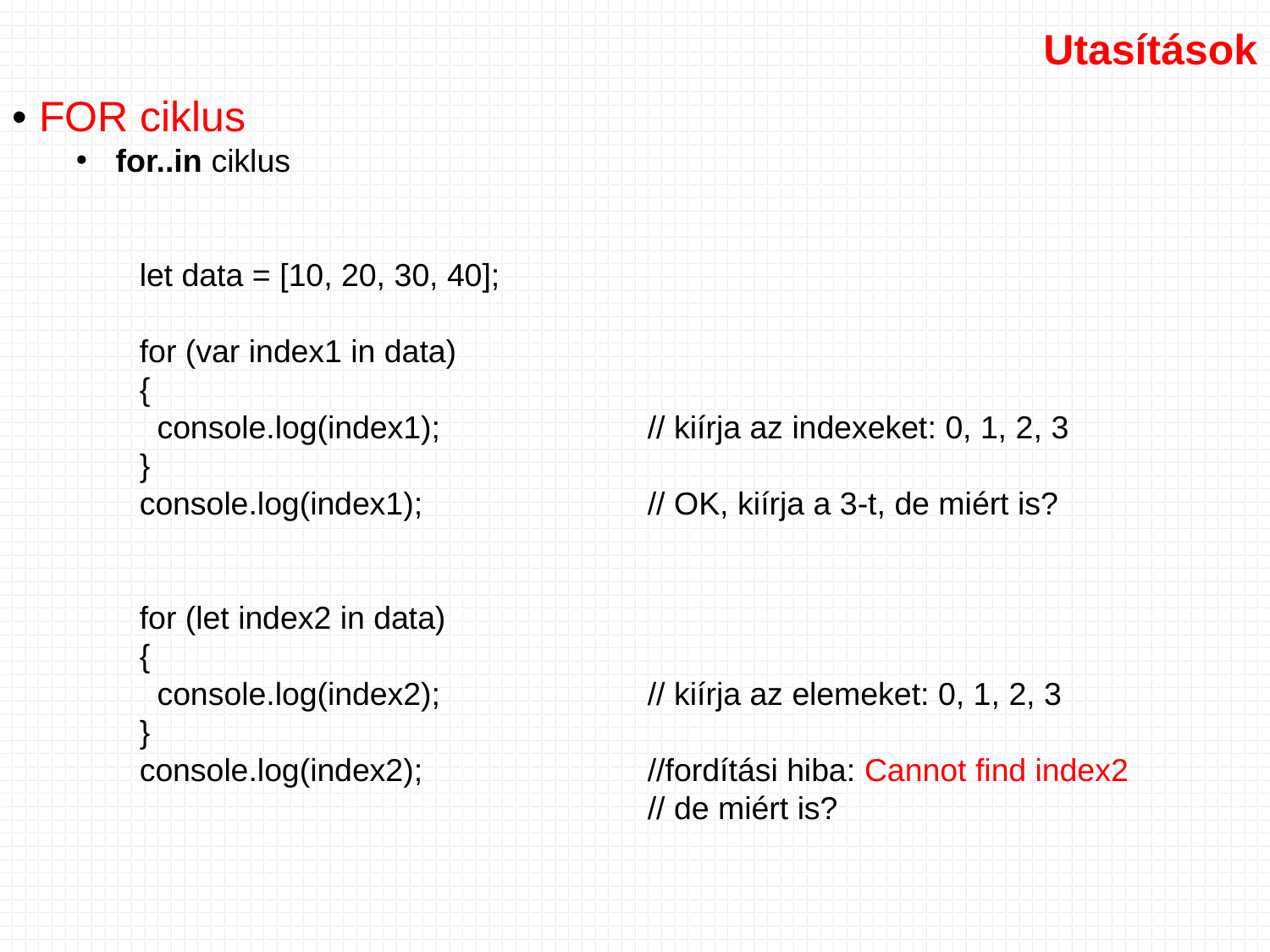

Utasítások
• FOR ciklus
for..in ciklus

let data = [10, 20, 30, 40];

for (var index1 in data)
{
  console.log(index1); 		// kiírja az indexeket: 0, 1, 2, 3
}
console.log(index1); 		// OK, kiírja a 3-t, de miért is?

for (let index2 in data)
{
  console.log(index2); 		// kiírja az elemeket: 0, 1, 2, 3
}
console.log(index2); 		//fordítási hiba: Cannot find index2
				// de miért is?